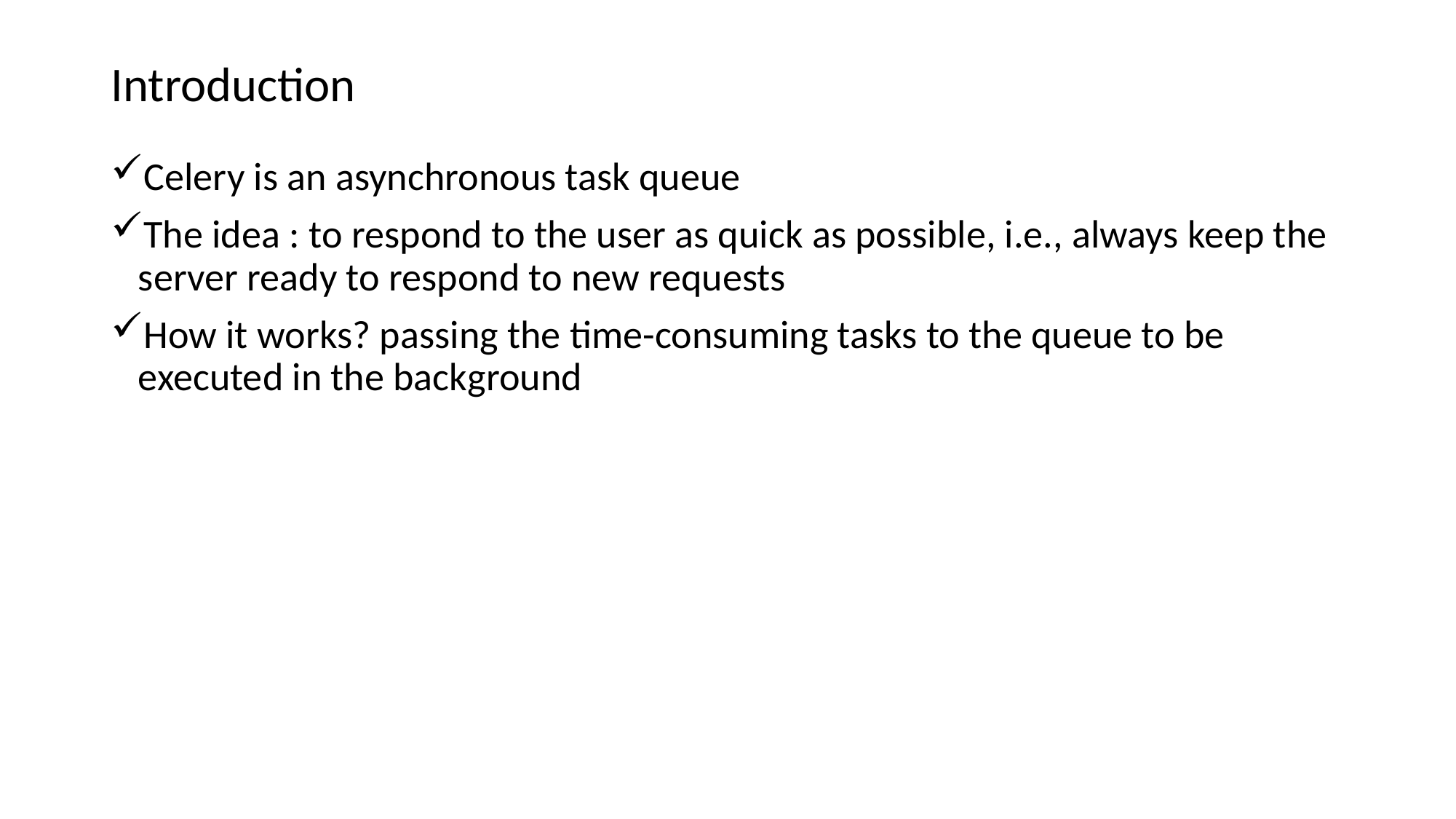

# Introduction
Celery is an asynchronous task queue
The idea : to respond to the user as quick as possible, i.e., always keep the server ready to respond to new requests
How it works? passing the time-consuming tasks to the queue to be executed in the background